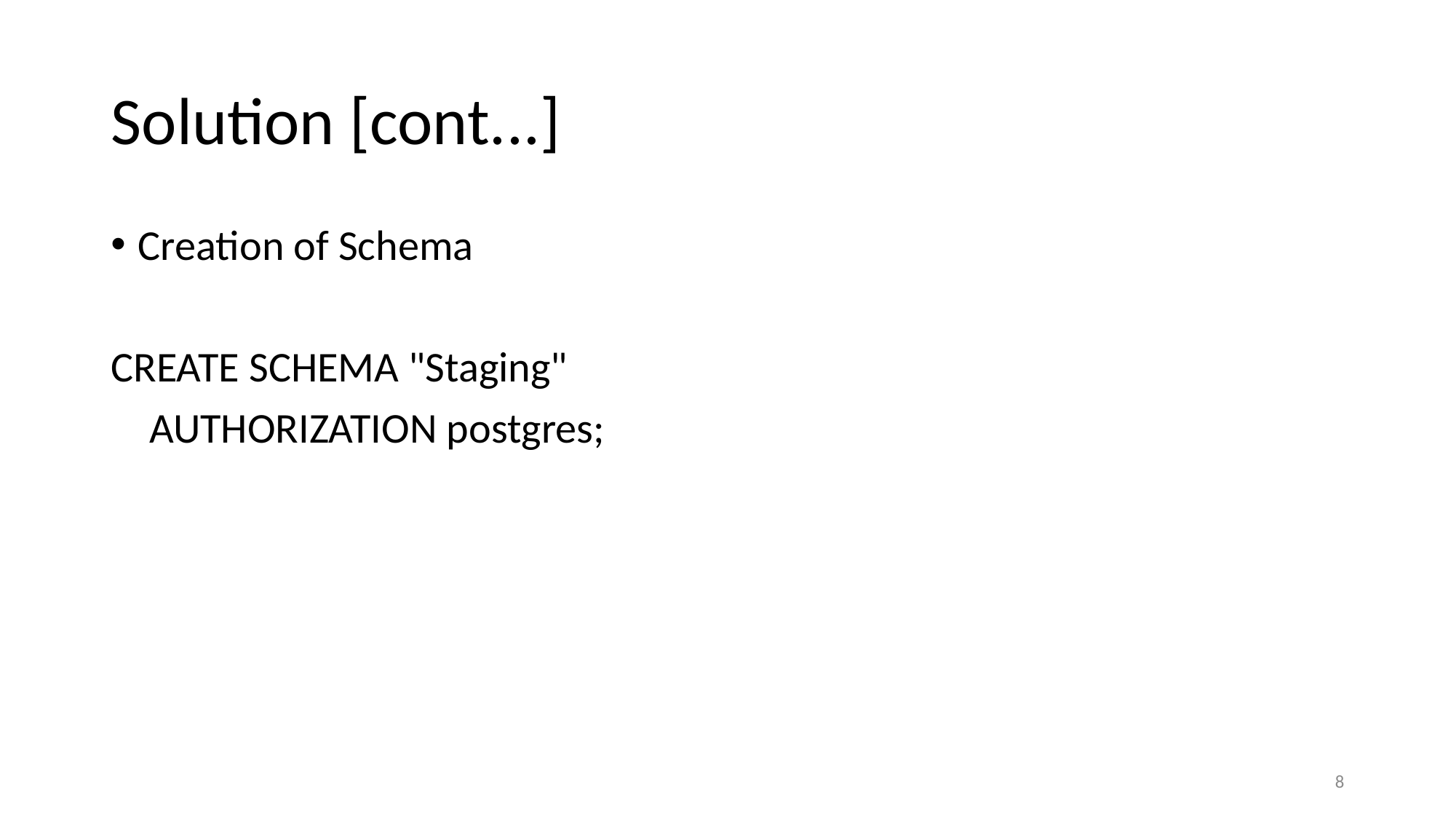

# Solution [cont...]
Creation of Schema

CREATE SCHEMA "Staging"
    AUTHORIZATION postgres;
8